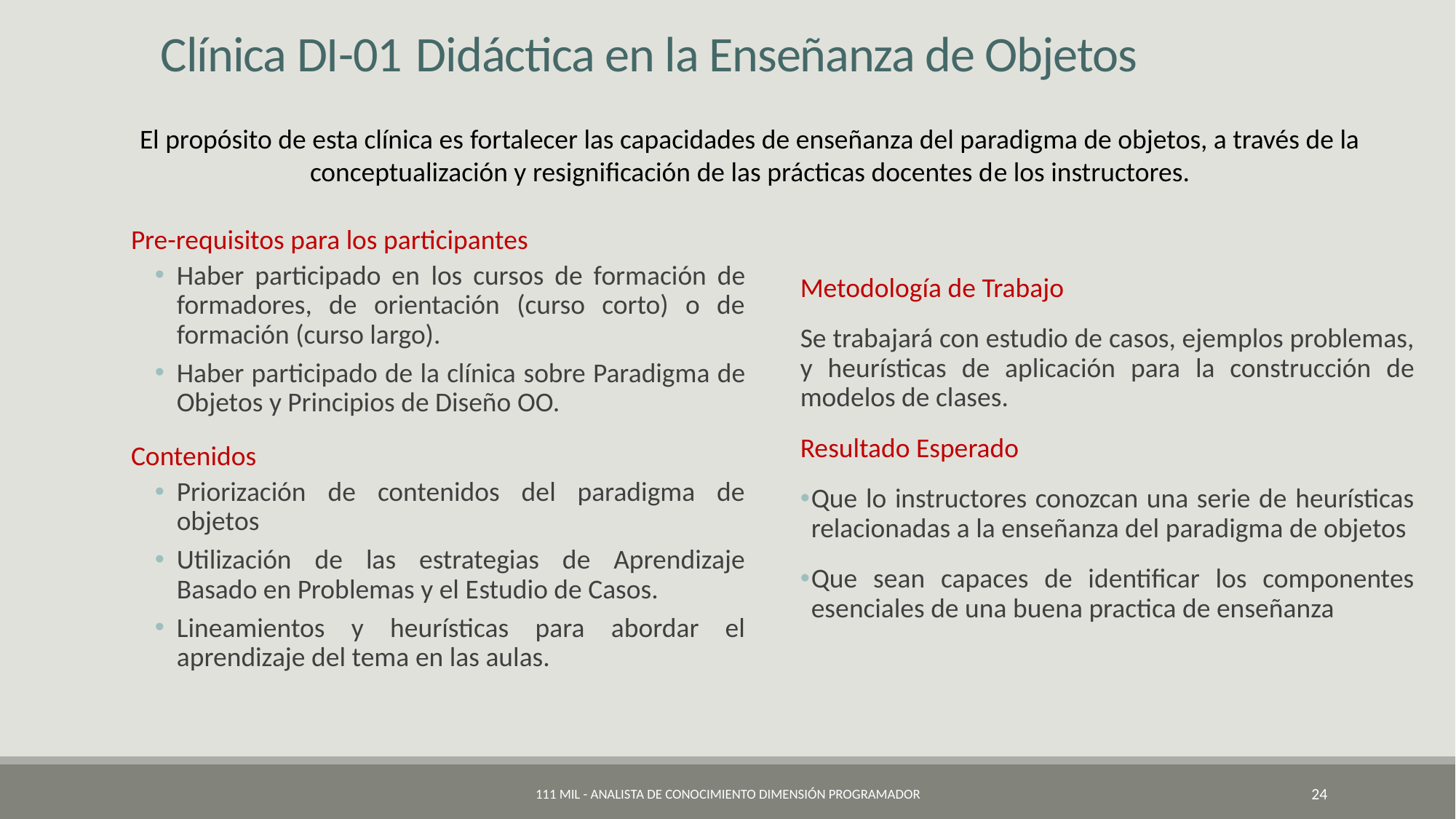

# Clínica DI-01 Didáctica en la Enseñanza de Objetos
El propósito de esta clínica es fortalecer las capacidades de enseñanza del paradigma de objetos, a través de la conceptualización y resignificación de las prácticas docentes de los instructores.
Pre-requisitos para los participantes
Haber participado en los cursos de formación de formadores, de orientación (curso corto) o de formación (curso largo).
Haber participado de la clínica sobre Paradigma de Objetos y Principios de Diseño OO.
Contenidos
Priorización de contenidos del paradigma de objetos
Utilización de las estrategias de Aprendizaje Basado en Problemas y el Estudio de Casos.
Lineamientos y heurísticas para abordar el aprendizaje del tema en las aulas.

Metodología de Trabajo
Se trabajará con estudio de casos, ejemplos problemas, y heurísticas de aplicación para la construcción de modelos de clases.
Resultado Esperado
Que lo instructores conozcan una serie de heurísticas relacionadas a la enseñanza del paradigma de objetos
Que sean capaces de identificar los componentes esenciales de una buena practica de enseñanza

111 Mil - Analista de Conocimiento Dimensión Programador
24